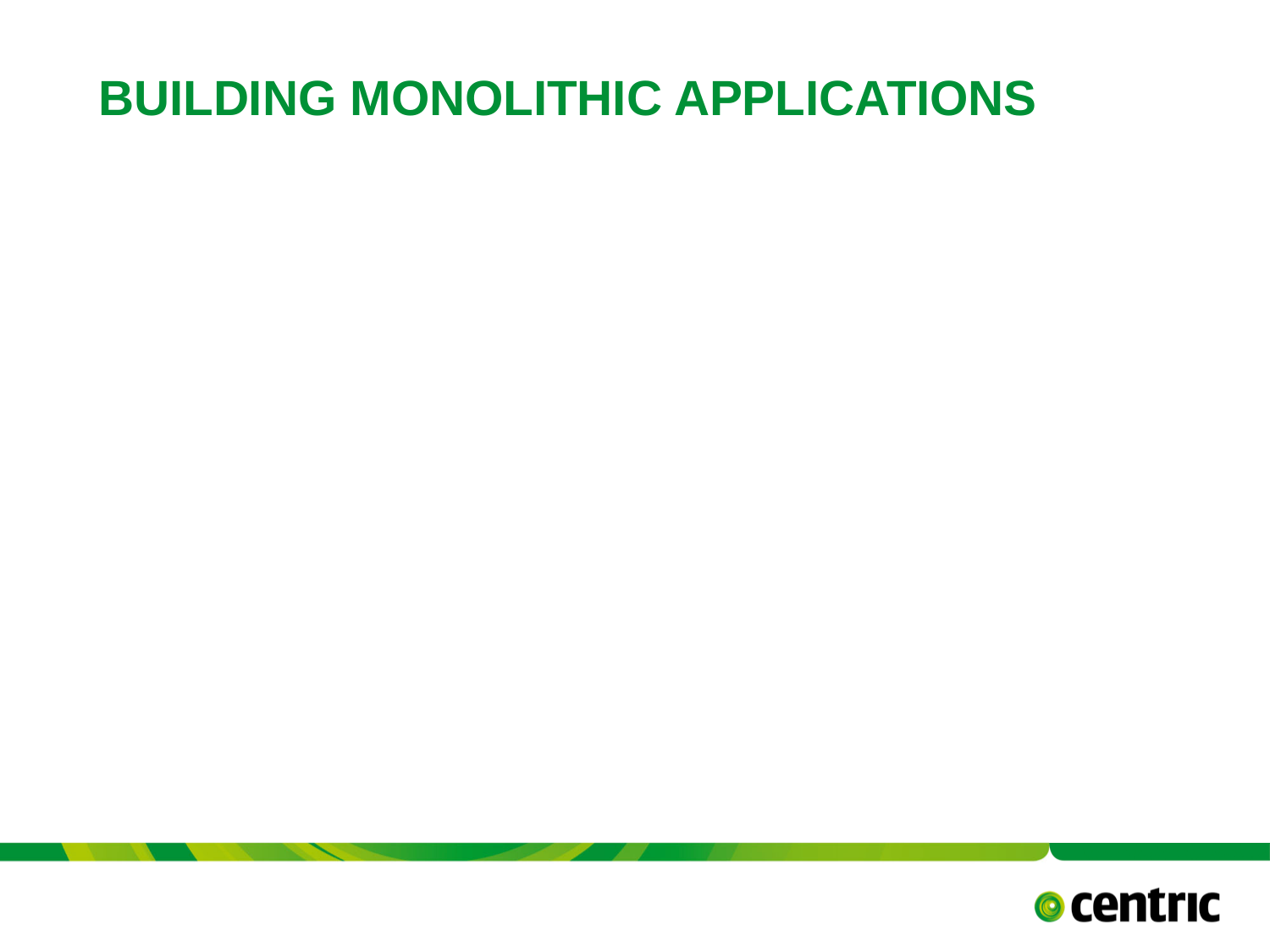

# Building Monolithic Applications

TITLE PRESENTATION
May 15, 2017